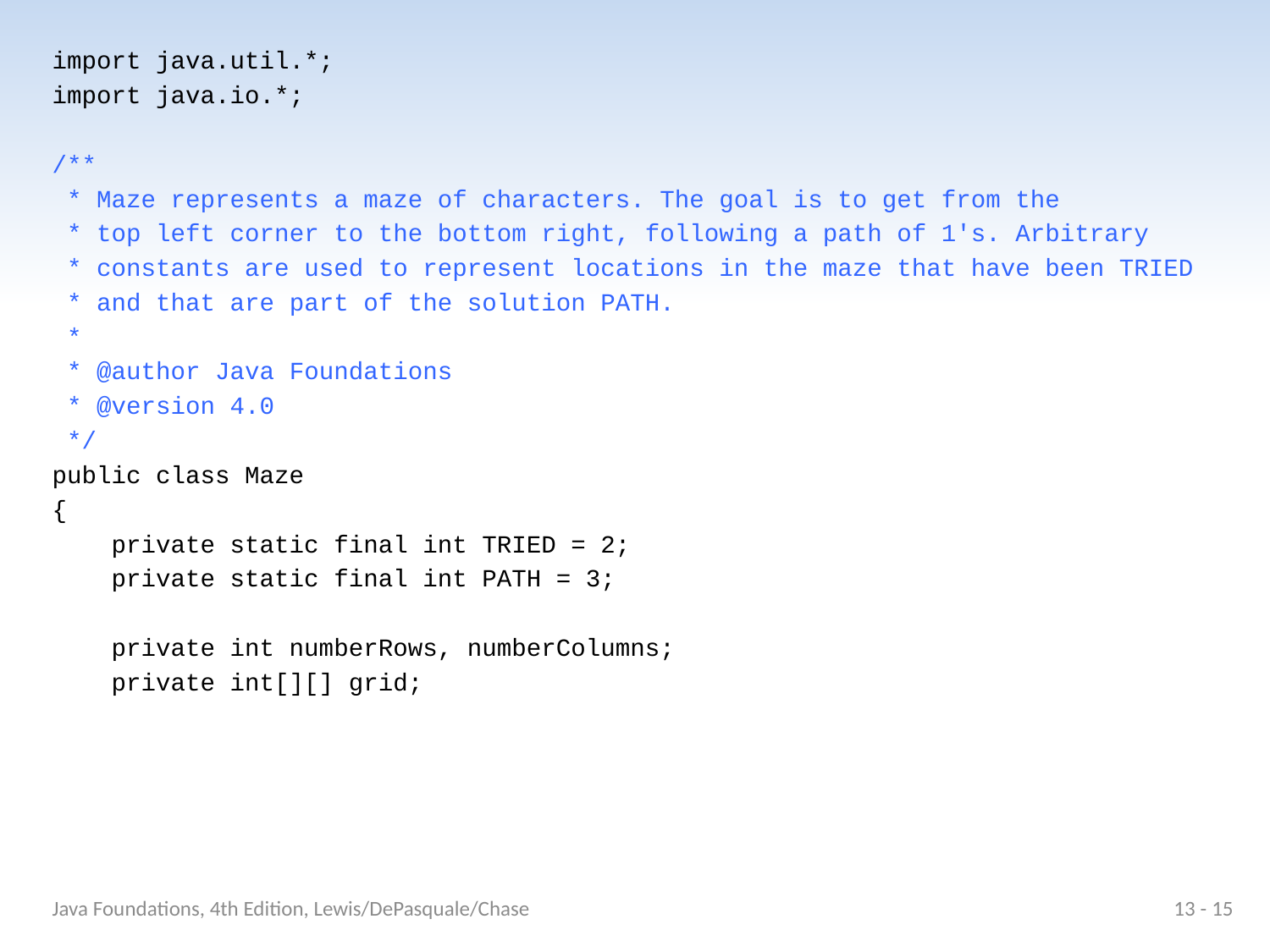

import java.util.*;
import java.io.*;

/**
 * Maze represents a maze of characters. The goal is to get from the
 * top left corner to the bottom right, following a path of 1's. Arbitrary
 * constants are used to represent locations in the maze that have been TRIED
 * and that are part of the solution PATH.
 *
 * @author Java Foundations
 * @version 4.0
 */
public class Maze
{
    private static final int TRIED = 2;
    private static final int PATH = 3;

    private int numberRows, numberColumns;
    private int[][] grid;

Java Foundations, 4th Edition, Lewis/DePasquale/Chase
13 - 15